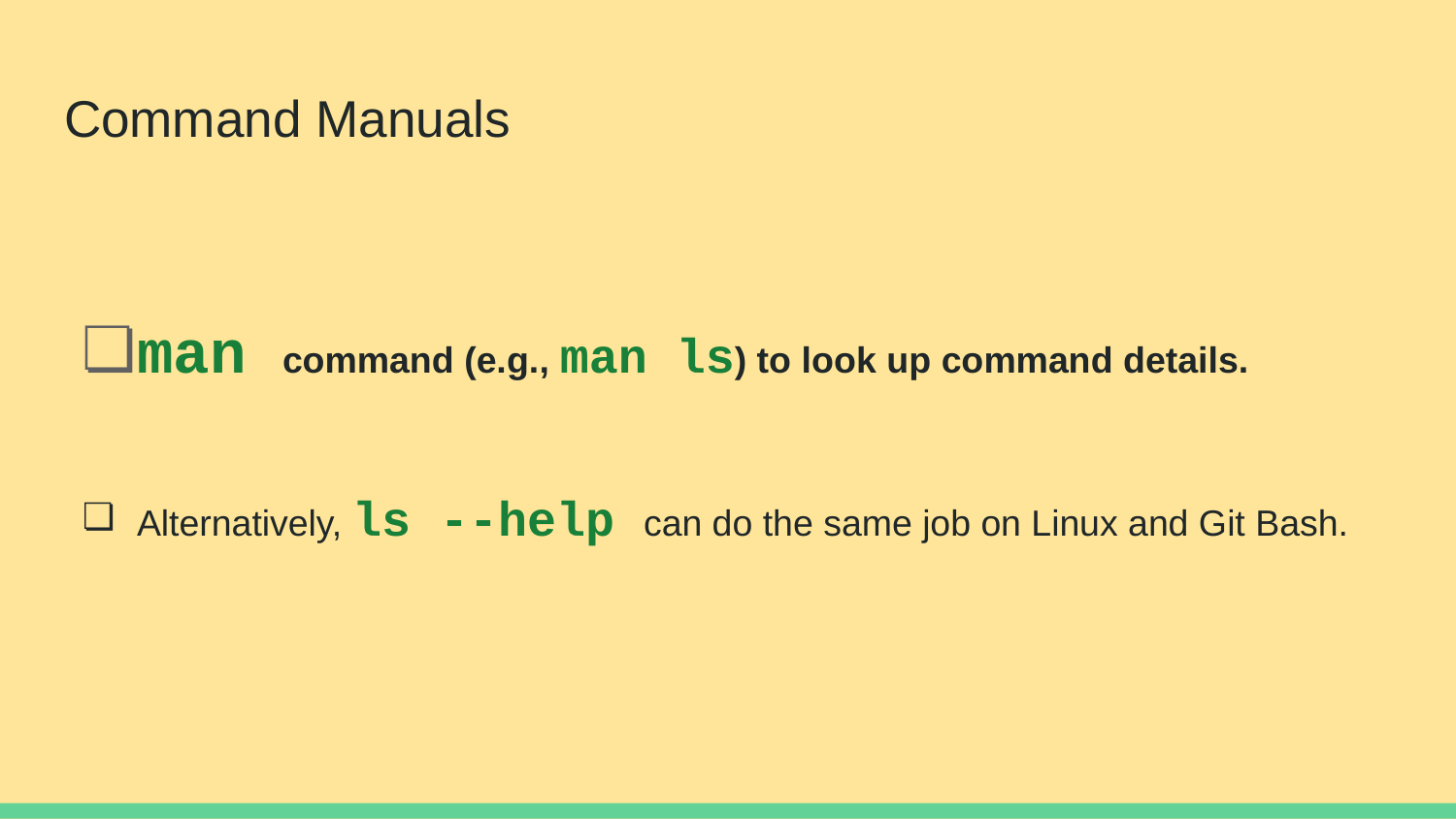

# Command Manuals
man command (e.g., man ls) to look up command details.
Alternatively, ls --help can do the same job on Linux and Git Bash.